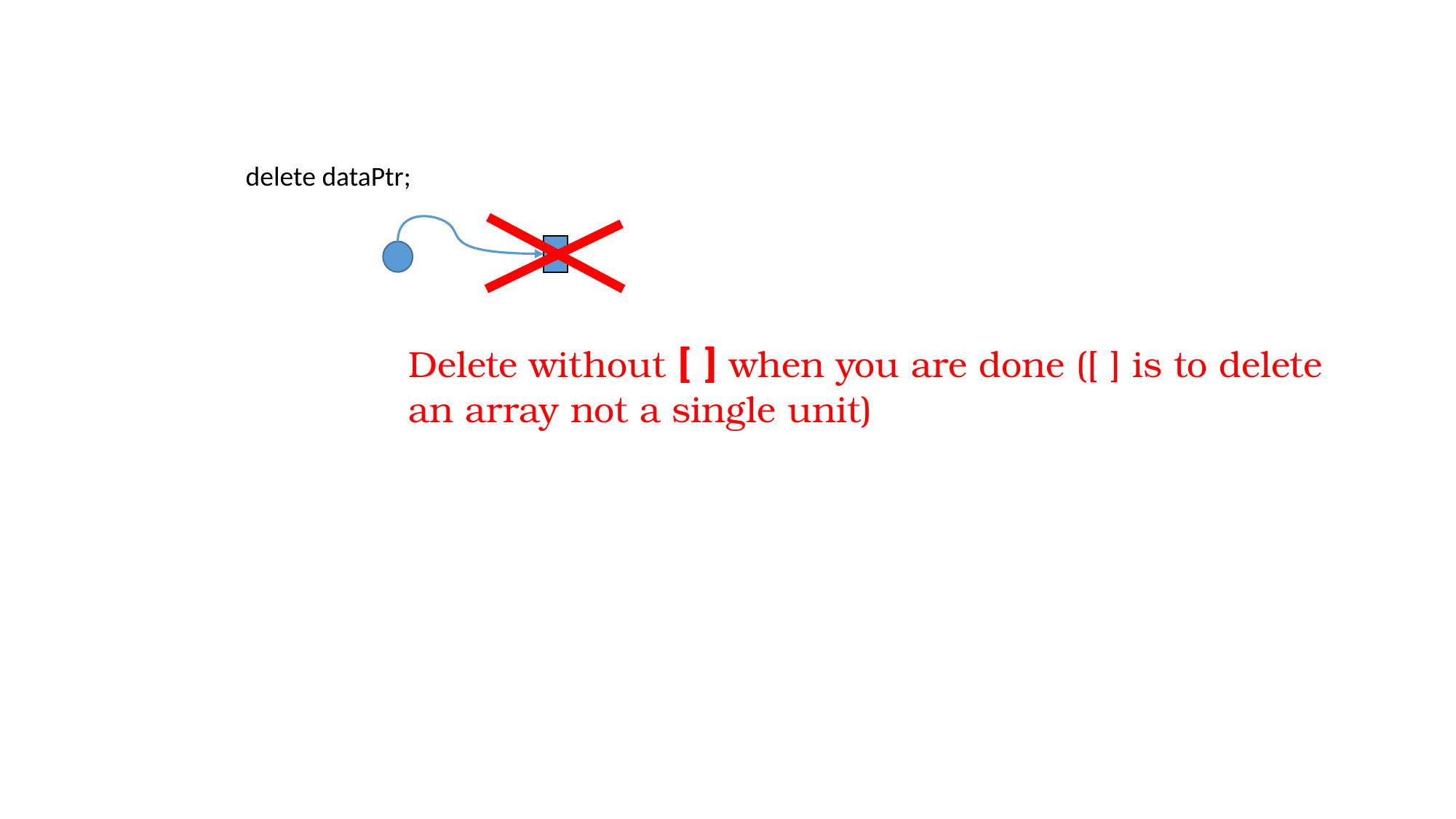

delete dataPtr;

Delete without [ ] when you are done ([ ] is to delete an array not a single unit)